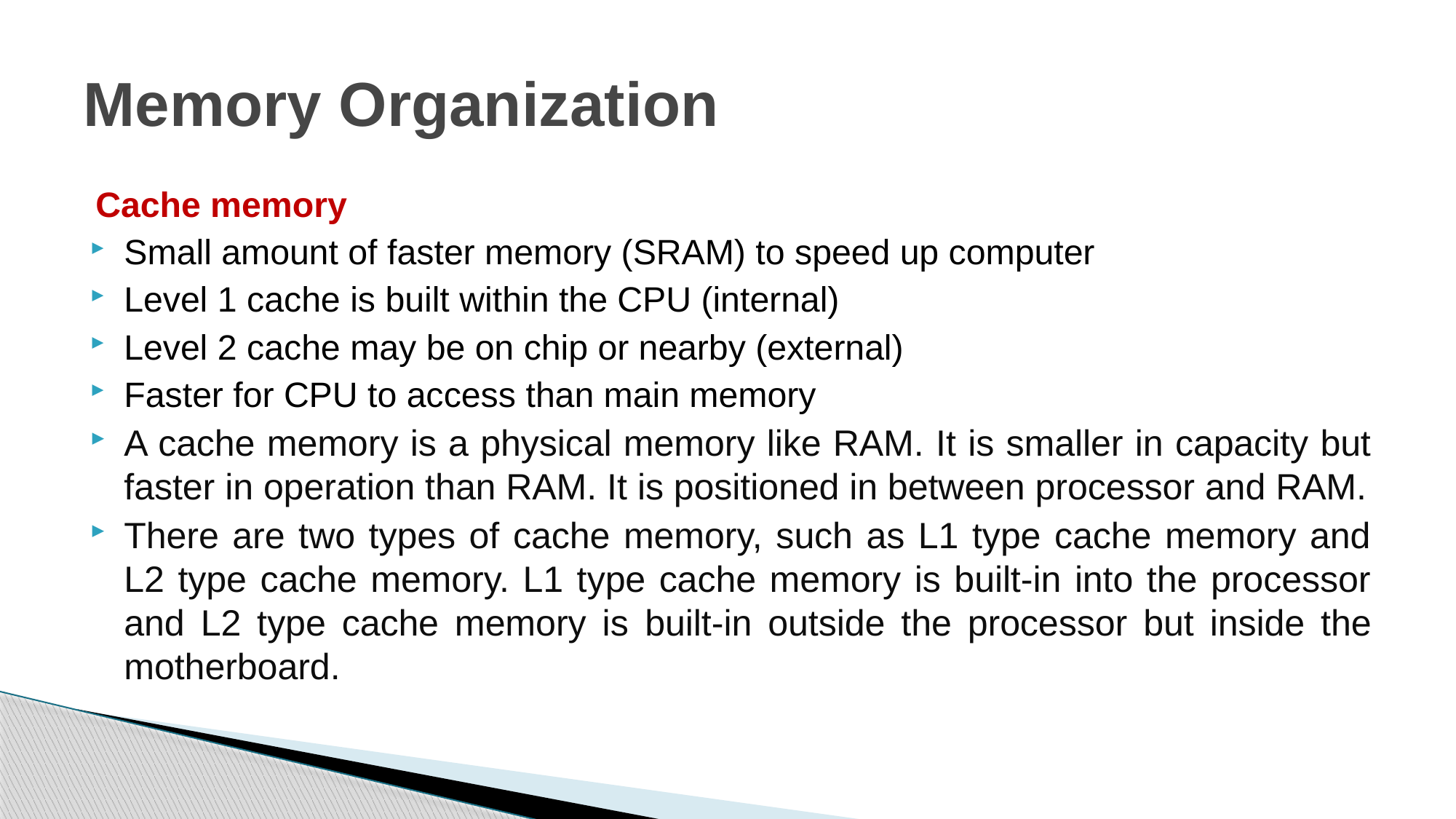

# Memory Organization
Cache memory
Small amount of faster memory (SRAM) to speed up computer
Level 1 cache is built within the CPU (internal)
Level 2 cache may be on chip or nearby (external)
Faster for CPU to access than main memory
A cache memory is a physical memory like RAM. It is smaller in capacity but faster in operation than RAM. It is positioned in between processor and RAM.
There are two types of cache memory, such as L1 type cache memory and L2 type cache memory. L1 type cache memory is built-in into the processor and L2 type cache memory is built-in outside the processor but inside the motherboard.